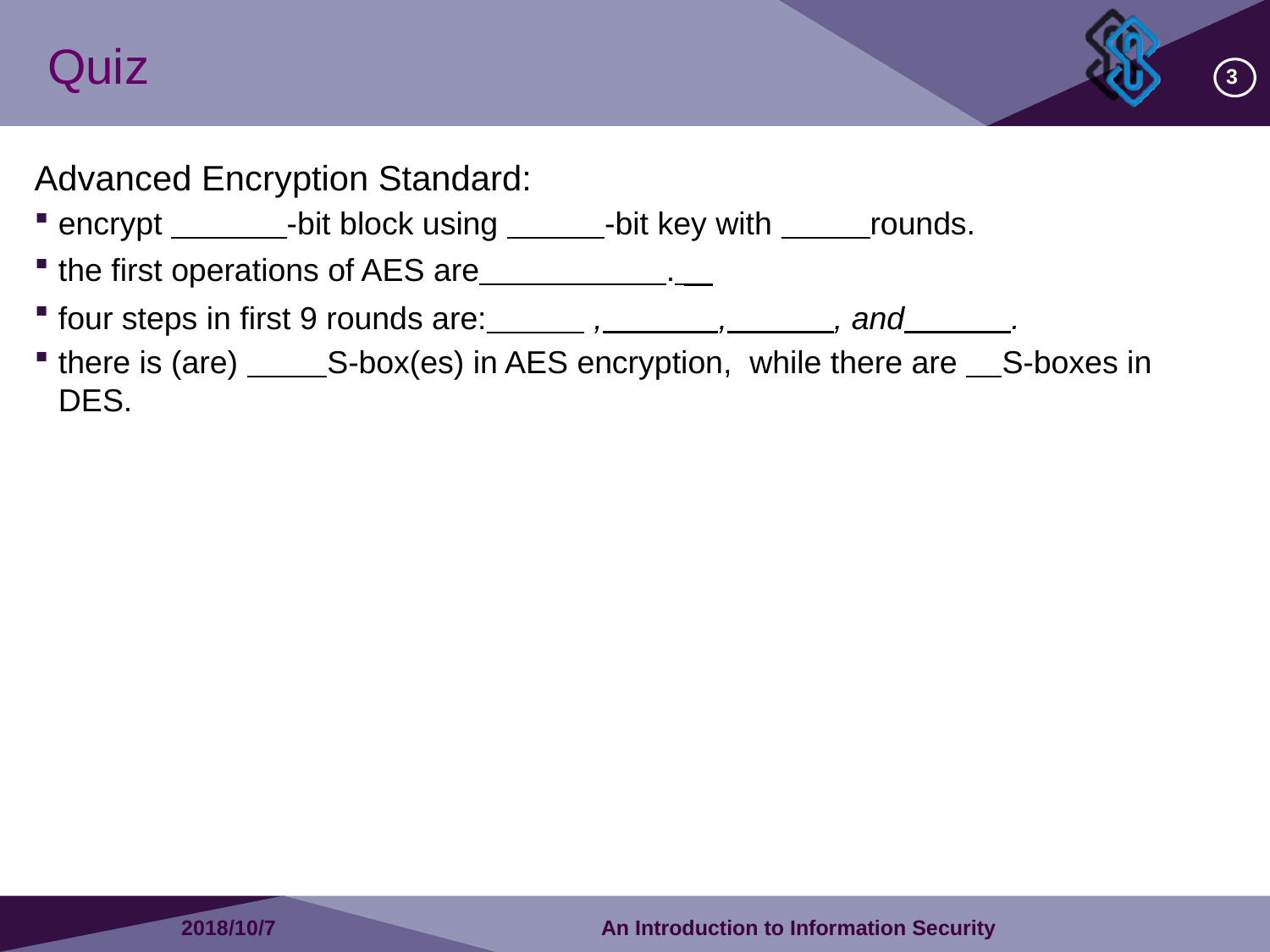

Quiz
3
Advanced Encryption Standard:
encrypt              -bit block using            -bit key with           rounds.
the first operations of AES are                     .
four steps in first 9 rounds are:           ,             ,            , and            .
there is (are)          S-box(es) in AES encryption,  while there are     S-boxes in DES.
2018/10/7
An Introduction to Information Security